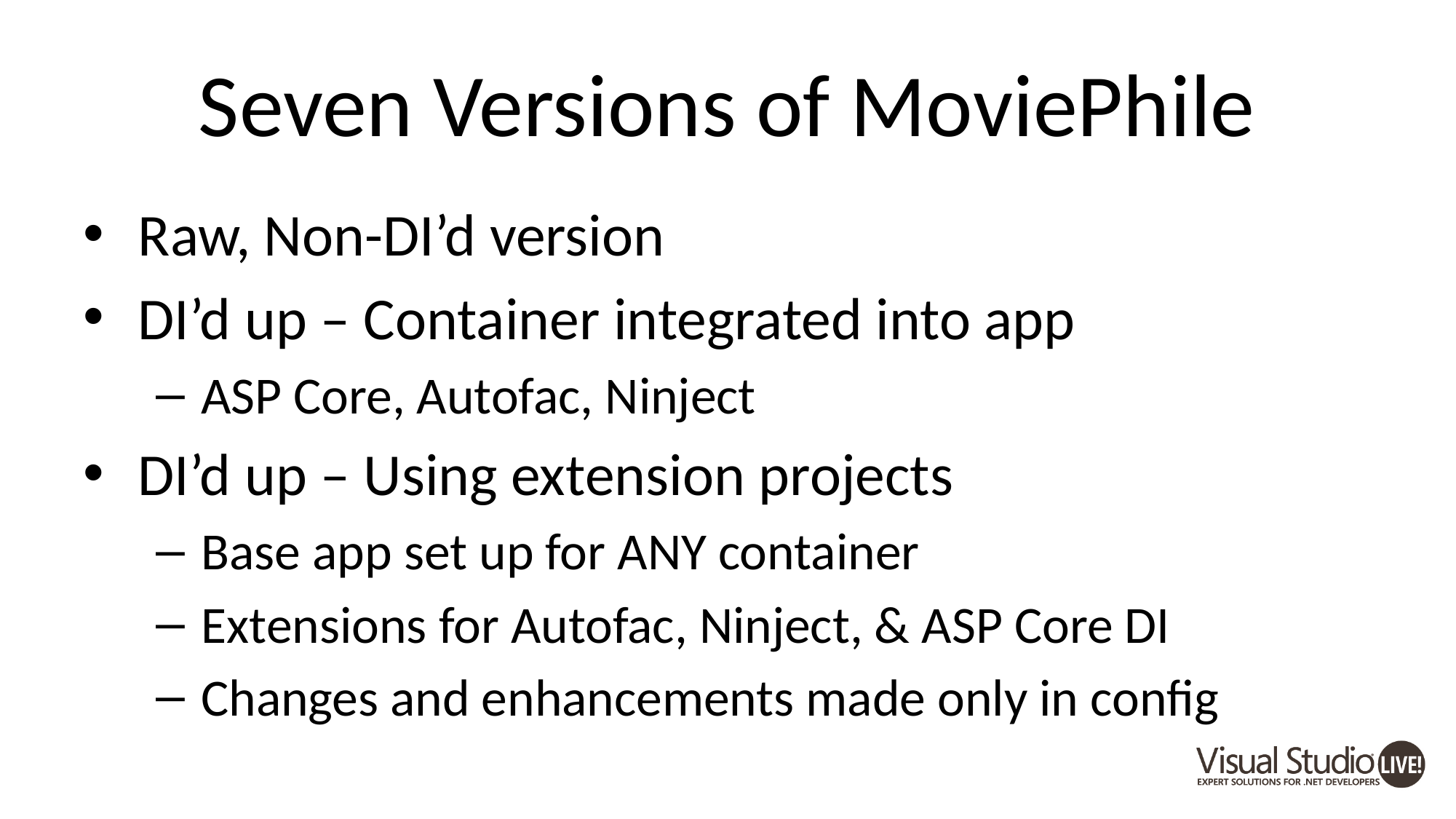

# Seven Versions of MoviePhile
Raw, Non-DI’d version
DI’d up – Container integrated into app
ASP Core, Autofac, Ninject
DI’d up – Using extension projects
Base app set up for ANY container
Extensions for Autofac, Ninject, & ASP Core DI
Changes and enhancements made only in config